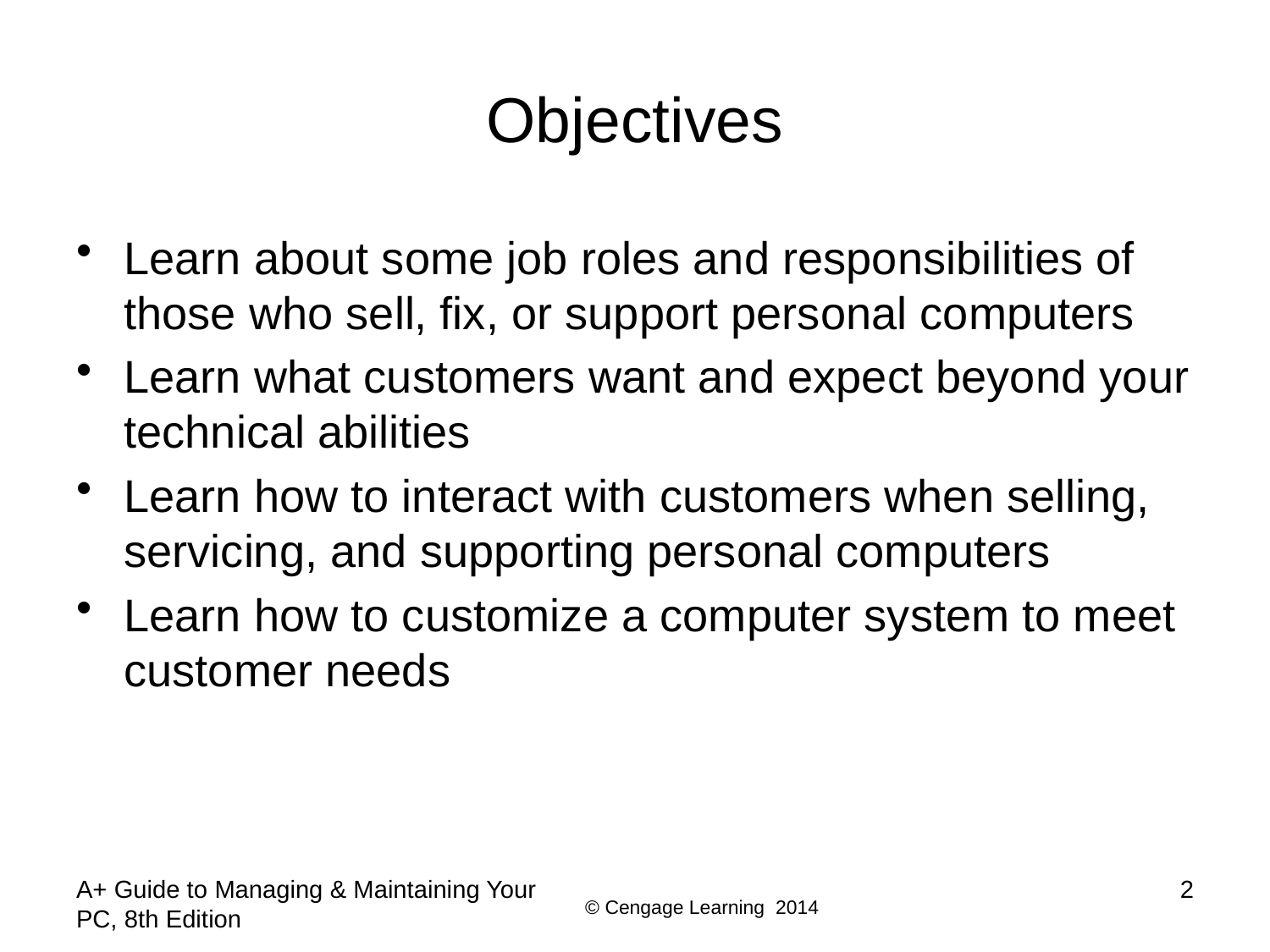

# Objectives
Learn about some job roles and responsibilities of those who sell, fix, or support personal computers
Learn what customers want and expect beyond your technical abilities
Learn how to interact with customers when selling, servicing, and supporting personal computers
Learn how to customize a computer system to meet customer needs
A+ Guide to Managing & Maintaining Your PC, 8th Edition
2